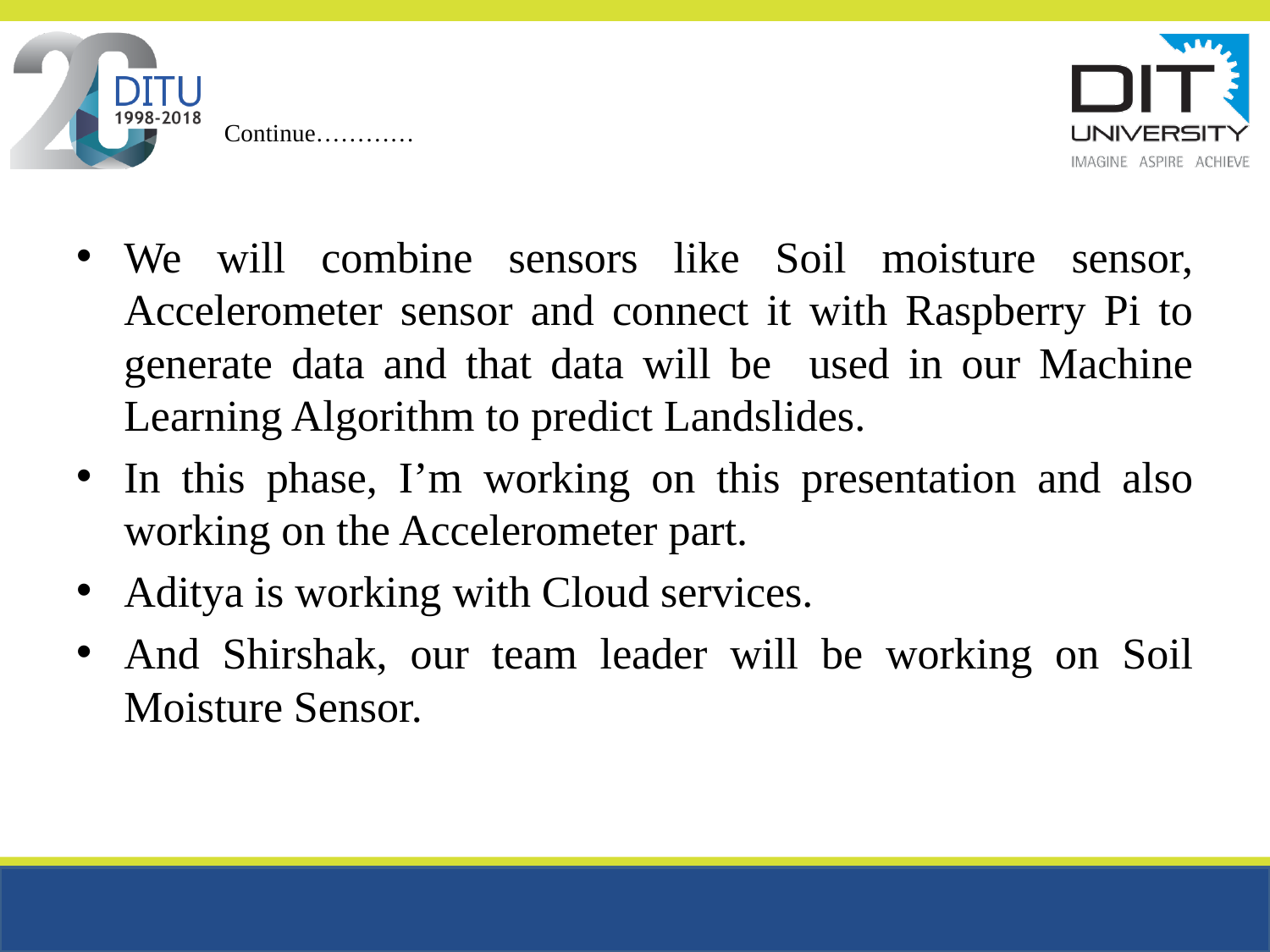

# Continue…………
We will combine sensors like Soil moisture sensor, Accelerometer sensor and connect it with Raspberry Pi to generate data and that data will be  used in our Machine Learning Algorithm to predict Landslides.
In this phase, I’m working on this presentation and also working on the Accelerometer part.
Aditya is working with Cloud services.
And Shirshak, our team leader will be working on Soil Moisture Sensor.